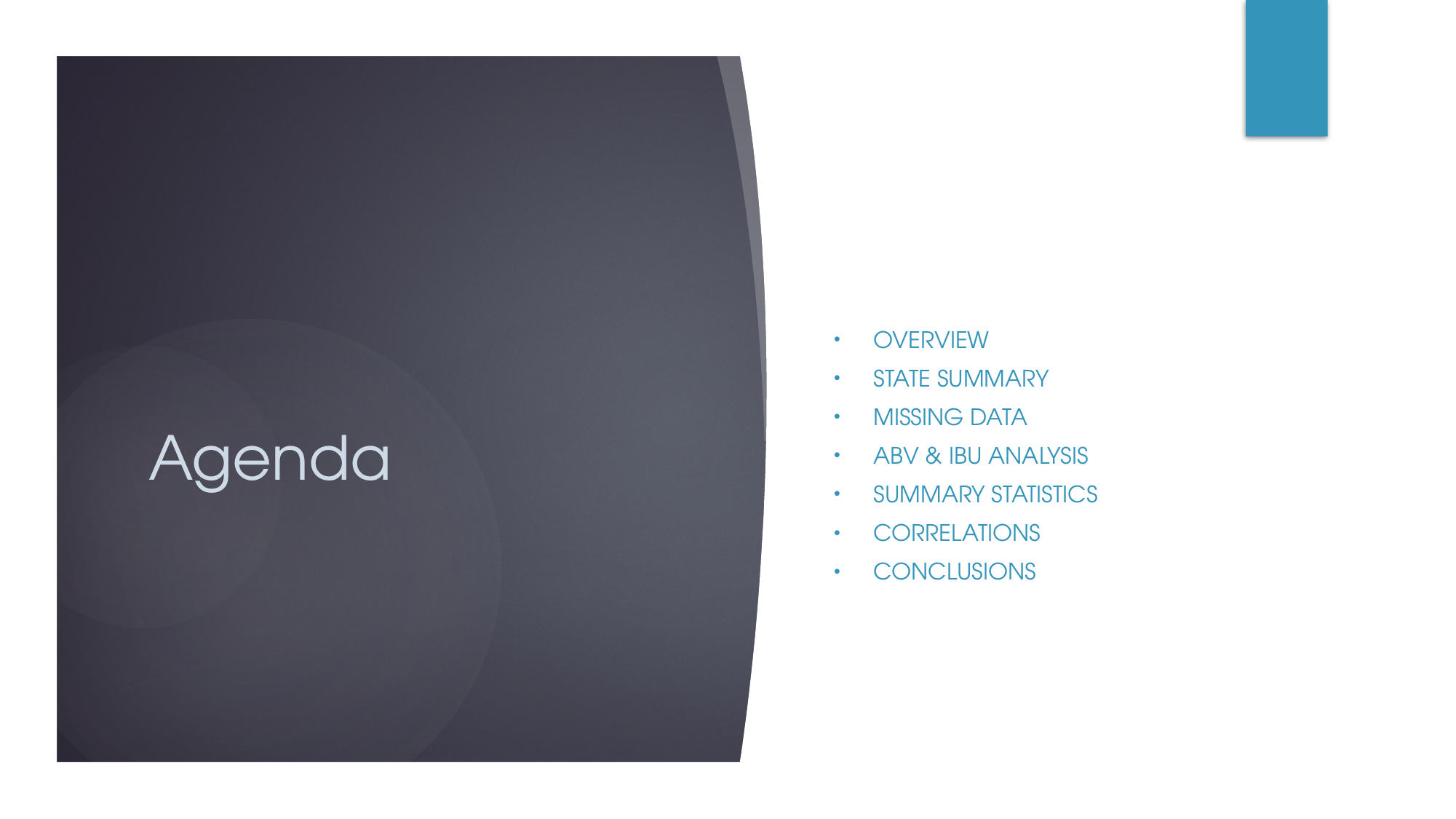

Overview
State summary
Missing data
ABV & IBU Analysis
Summary statistics
Correlations
conclusions

# Agenda